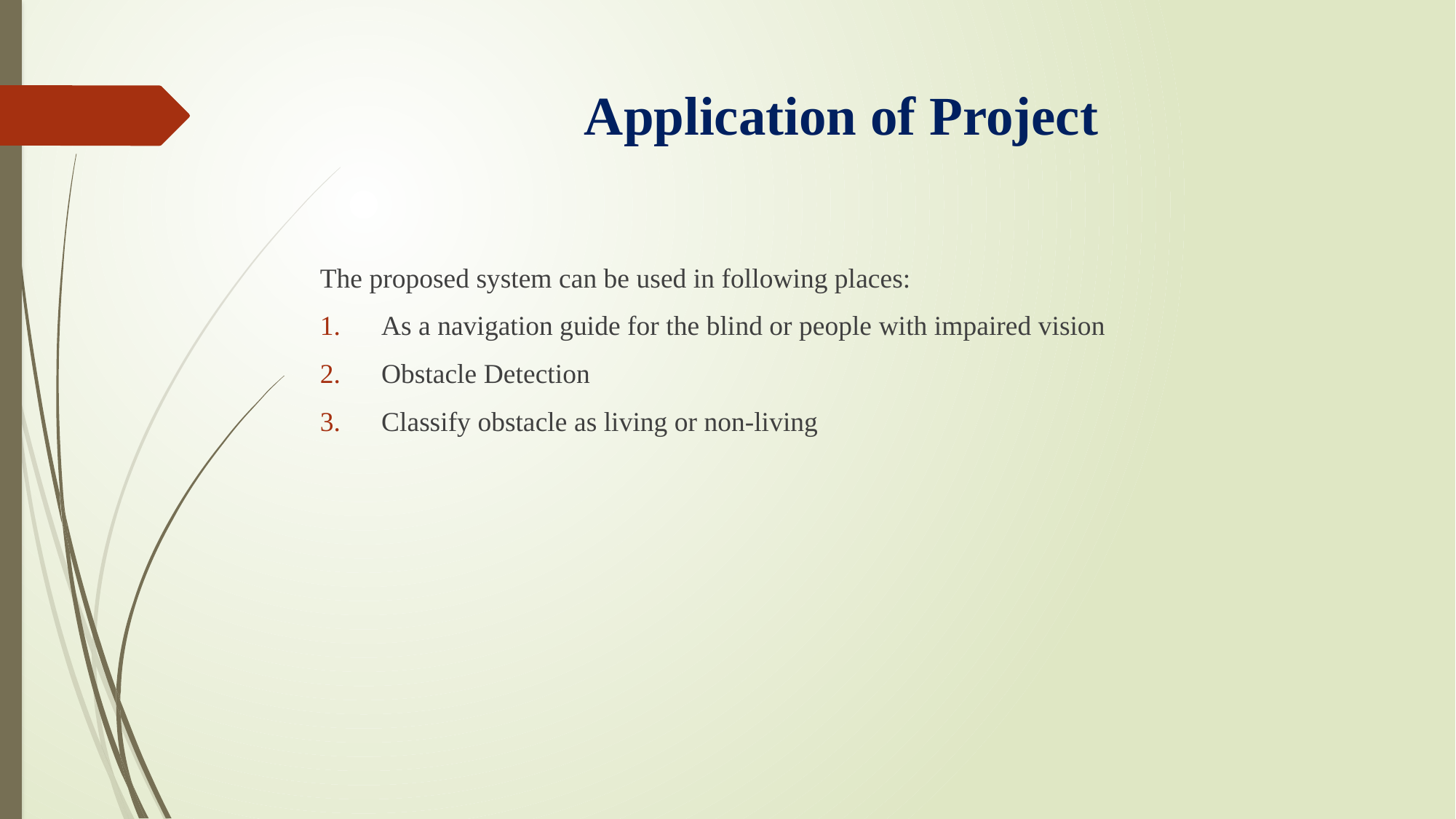

# Application of Project
The proposed system can be used in following places:
As a navigation guide for the blind or people with impaired vision
Obstacle Detection
Classify obstacle as living or non-living